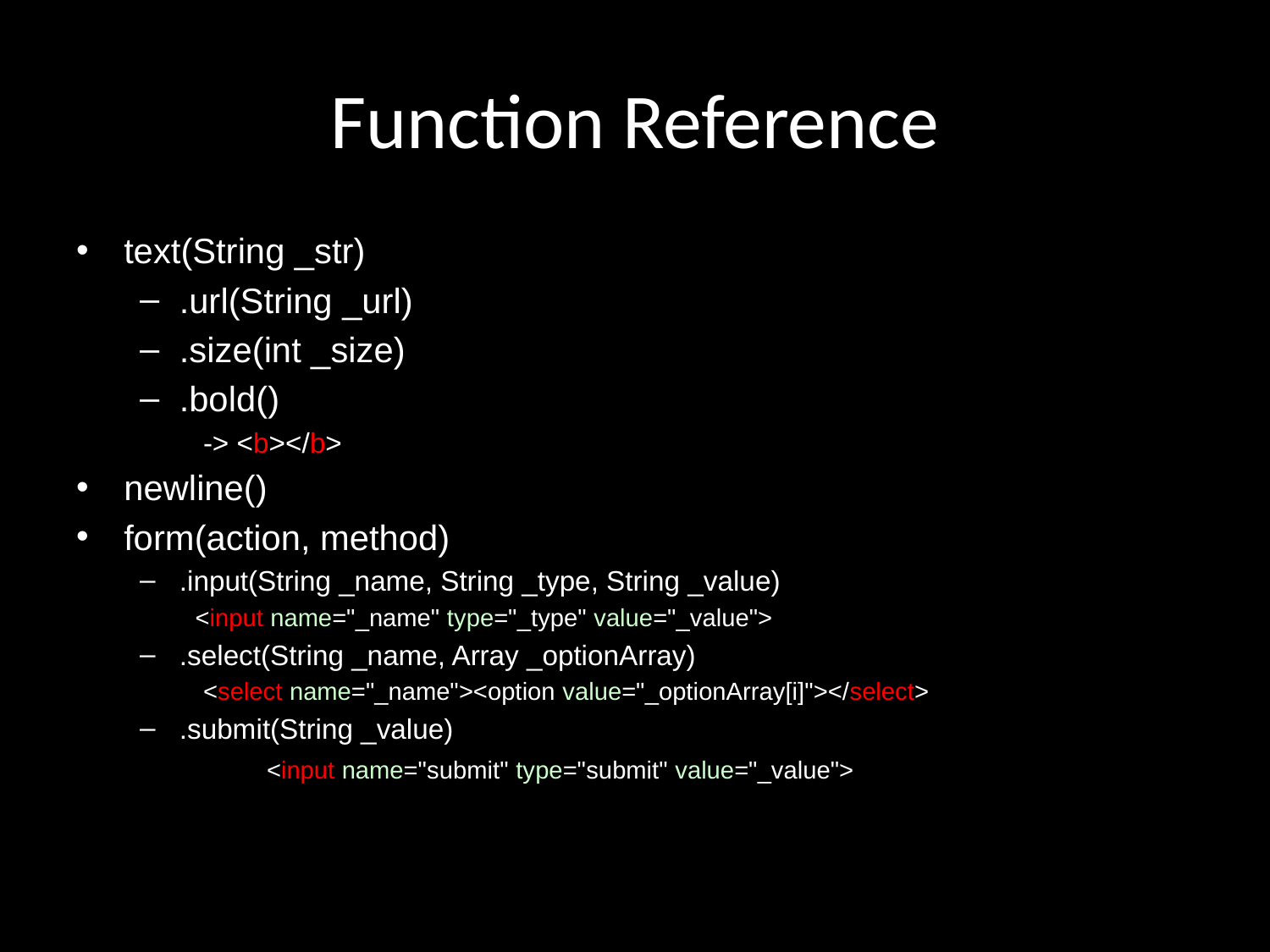

# Function Reference
text(String _str)
.url(String _url)
.size(int _size)
.bold()
-> <b></b>
newline()
form(action, method)
.input(String _name, String _type, String _value)
<input name="_name" type="_type" value="_value">
.select(String _name, Array _optionArray)
<select name="_name"><option value="_optionArray[i]"></select>
.submit(String _value)
	<input name="submit" type="submit" value="_value">